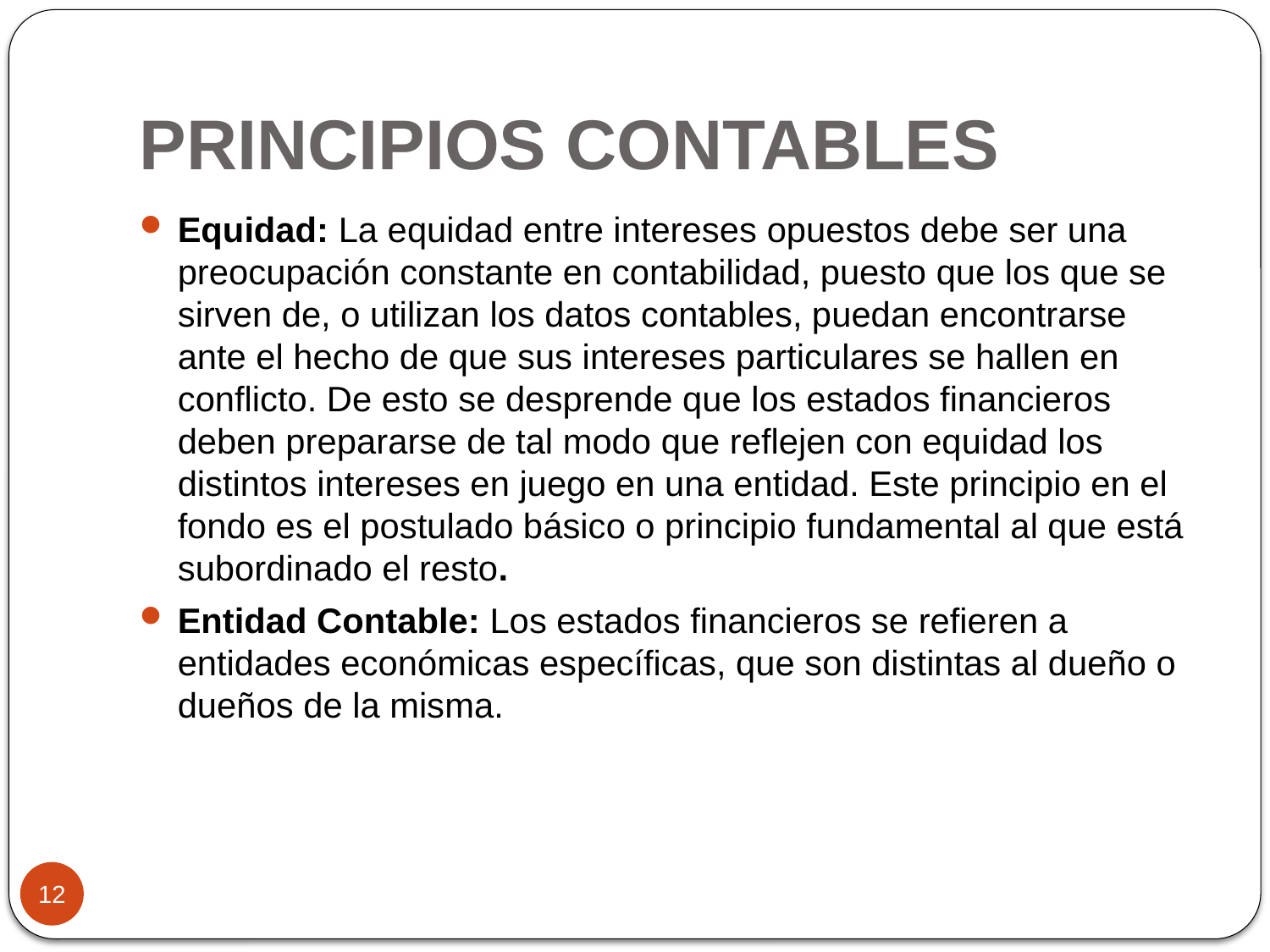

# PRINCIPIOS CONTABLES
Equidad: La equidad entre intereses opuestos debe ser una preocupación constante en contabilidad, puesto que los que se sirven de, o utilizan los datos contables, puedan encontrarse ante el hecho de que sus intereses particulares se hallen en conflicto. De esto se desprende que los estados financieros deben prepararse de tal modo que reflejen con equidad los distintos intereses en juego en una entidad. Este principio en el fondo es el postulado básico o principio fundamental al que está subordinado el resto.
Entidad Contable: Los estados financieros se refieren a entidades económicas específicas, que son distintas al dueño o dueños de la misma.
12